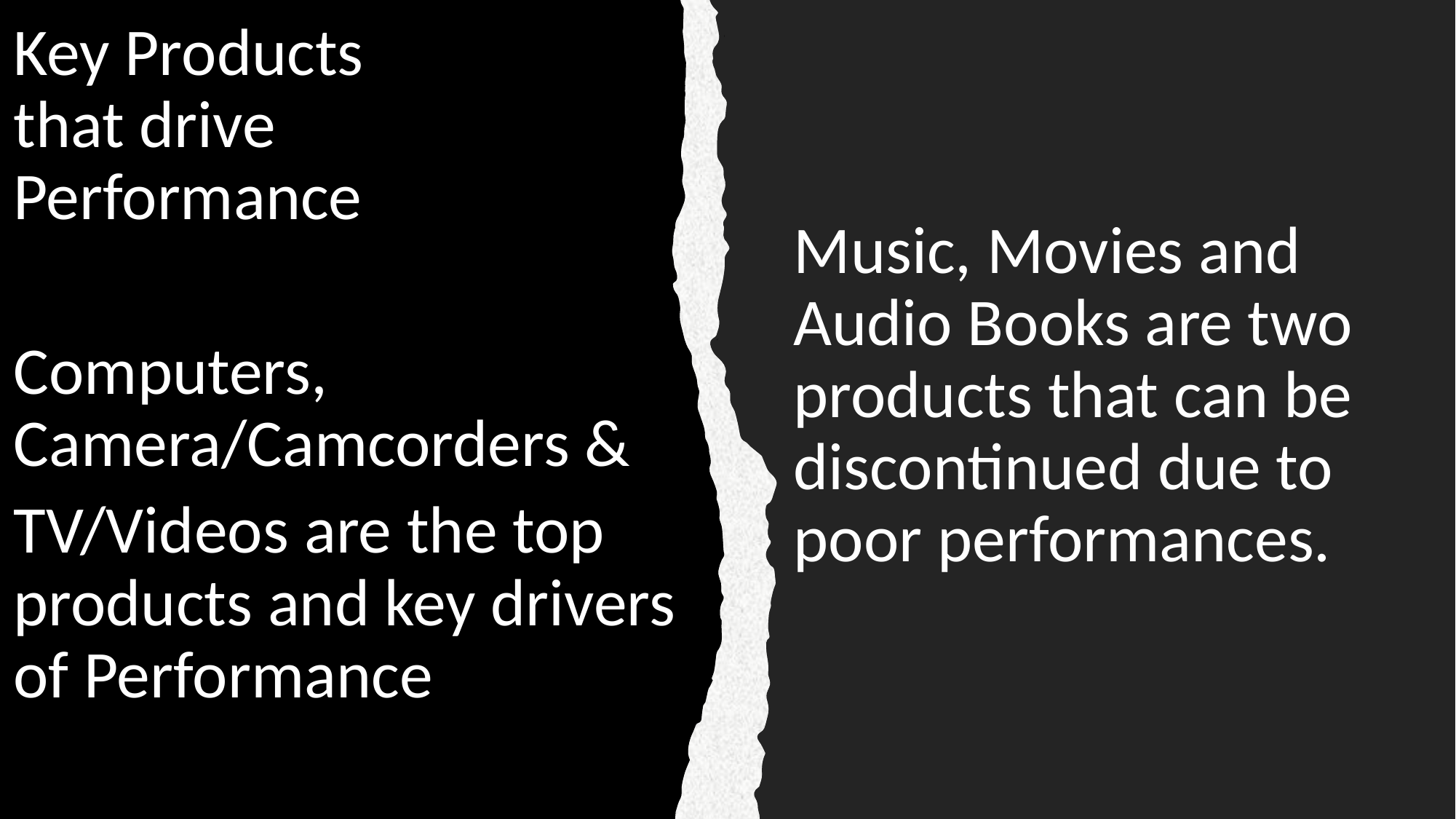

Key Products
that drive
Performance

Computers, Camera/Camcorders &
TV/Videos are the top products and key drivers of Performance

Music, Movies and Audio Books are two products that can be discontinued due to poor performances.